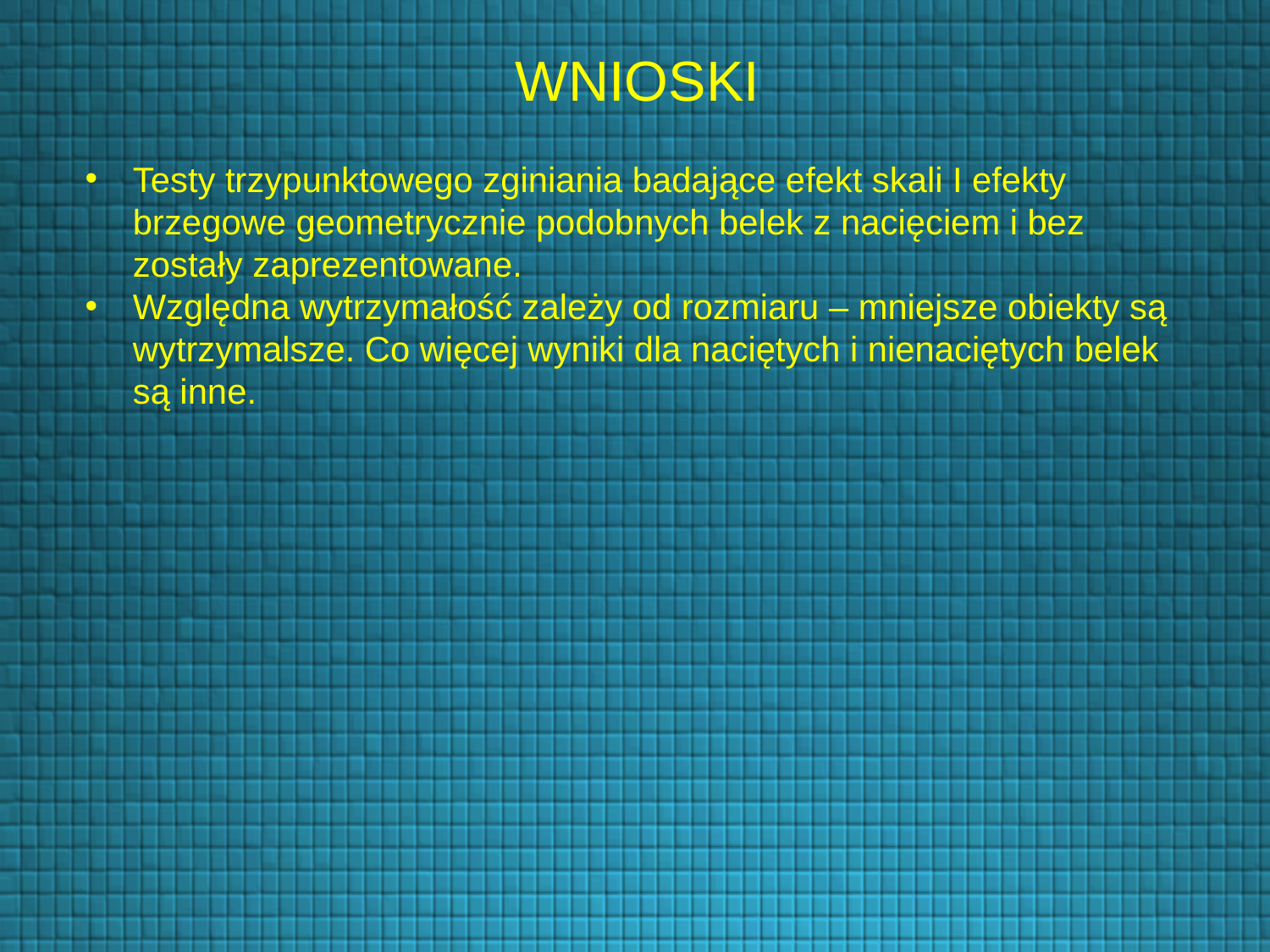

WNIOSKI
Testy trzypunktowego zginiania badające efekt skali I efekty brzegowe geometrycznie podobnych belek z nacięciem i bez zostały zaprezentowane.
Względna wytrzymałość zależy od rozmiaru – mniejsze obiekty są wytrzymalsze. Co więcej wyniki dla naciętych i nienaciętych belek są inne.